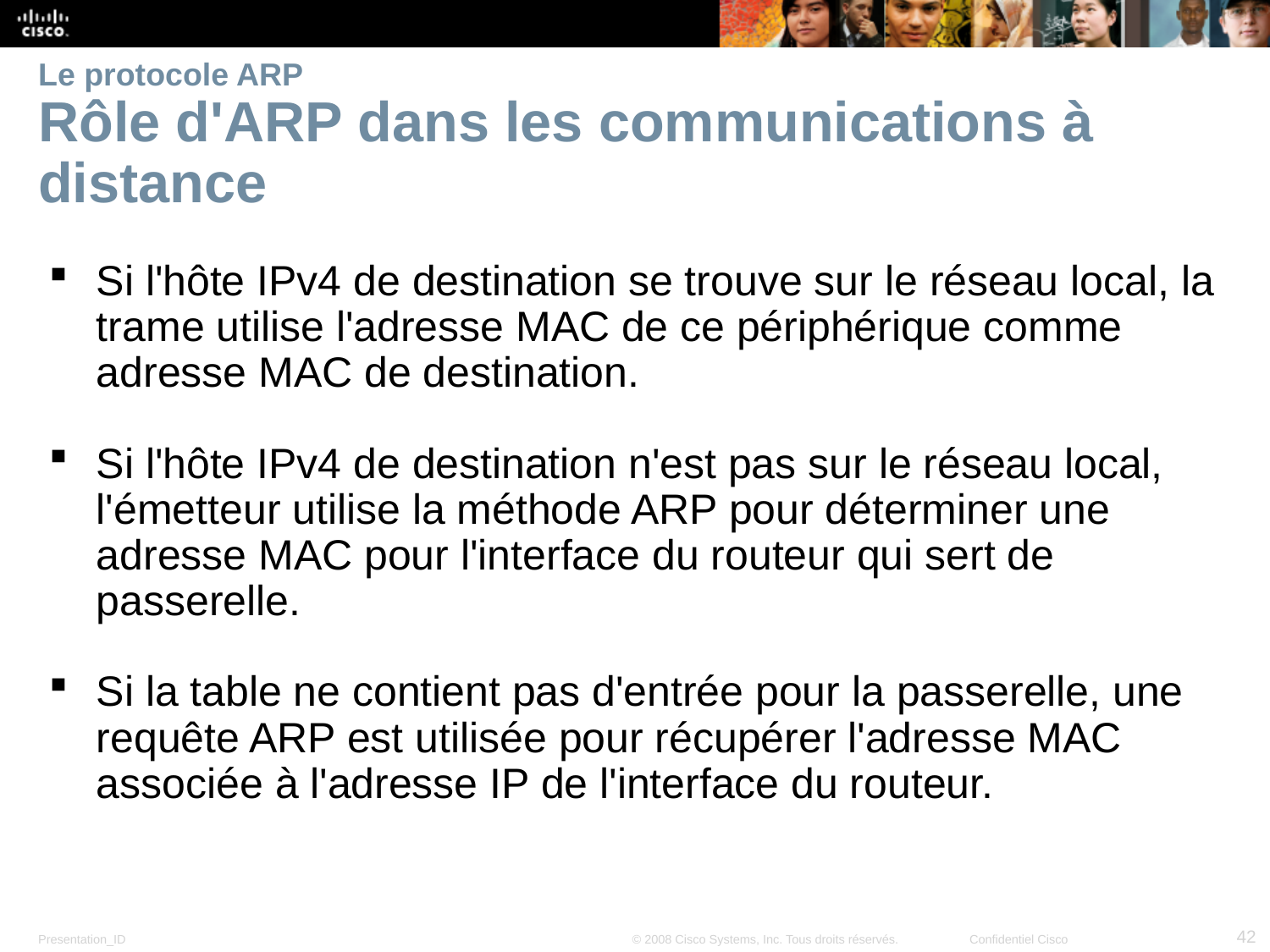

# Le protocole ARP Rôle d'ARP dans les communications à distance
Si l'hôte IPv4 de destination se trouve sur le réseau local, la trame utilise l'adresse MAC de ce périphérique comme adresse MAC de destination.

Si l'hôte IPv4 de destination n'est pas sur le réseau local, l'émetteur utilise la méthode ARP pour déterminer une adresse MAC pour l'interface du routeur qui sert de passerelle.

Si la table ne contient pas d'entrée pour la passerelle, une requête ARP est utilisée pour récupérer l'adresse MAC associée à l'adresse IP de l'interface du routeur.